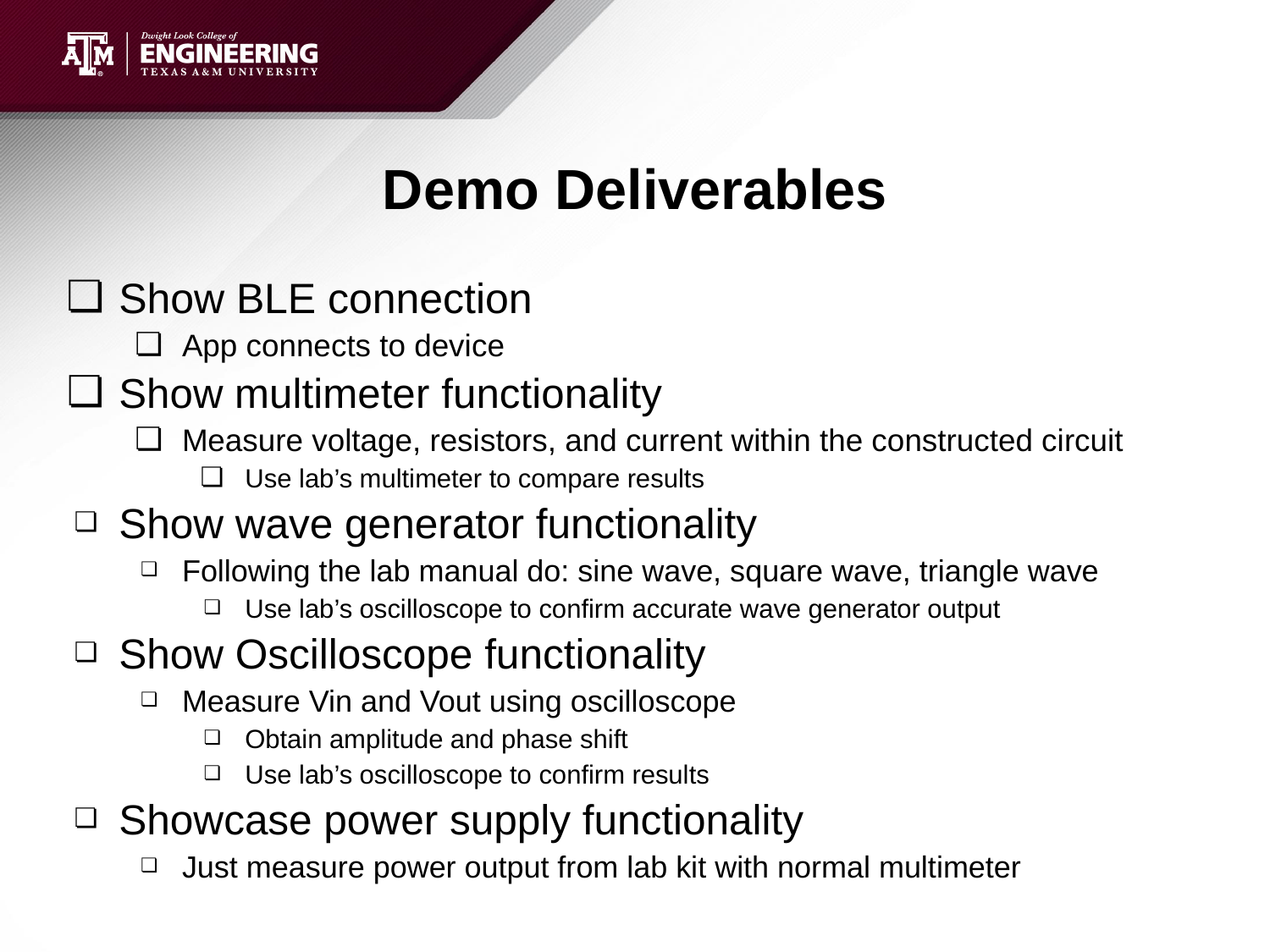

# Demo Deliverables
Show BLE connection
App connects to device
Show multimeter functionality
Measure voltage, resistors, and current within the constructed circuit
Use lab’s multimeter to compare results
Show wave generator functionality
Following the lab manual do: sine wave, square wave, triangle wave
Use lab’s oscilloscope to confirm accurate wave generator output
Show Oscilloscope functionality
Measure Vin and Vout using oscilloscope
Obtain amplitude and phase shift
Use lab’s oscilloscope to confirm results
Showcase power supply functionality
Just measure power output from lab kit with normal multimeter